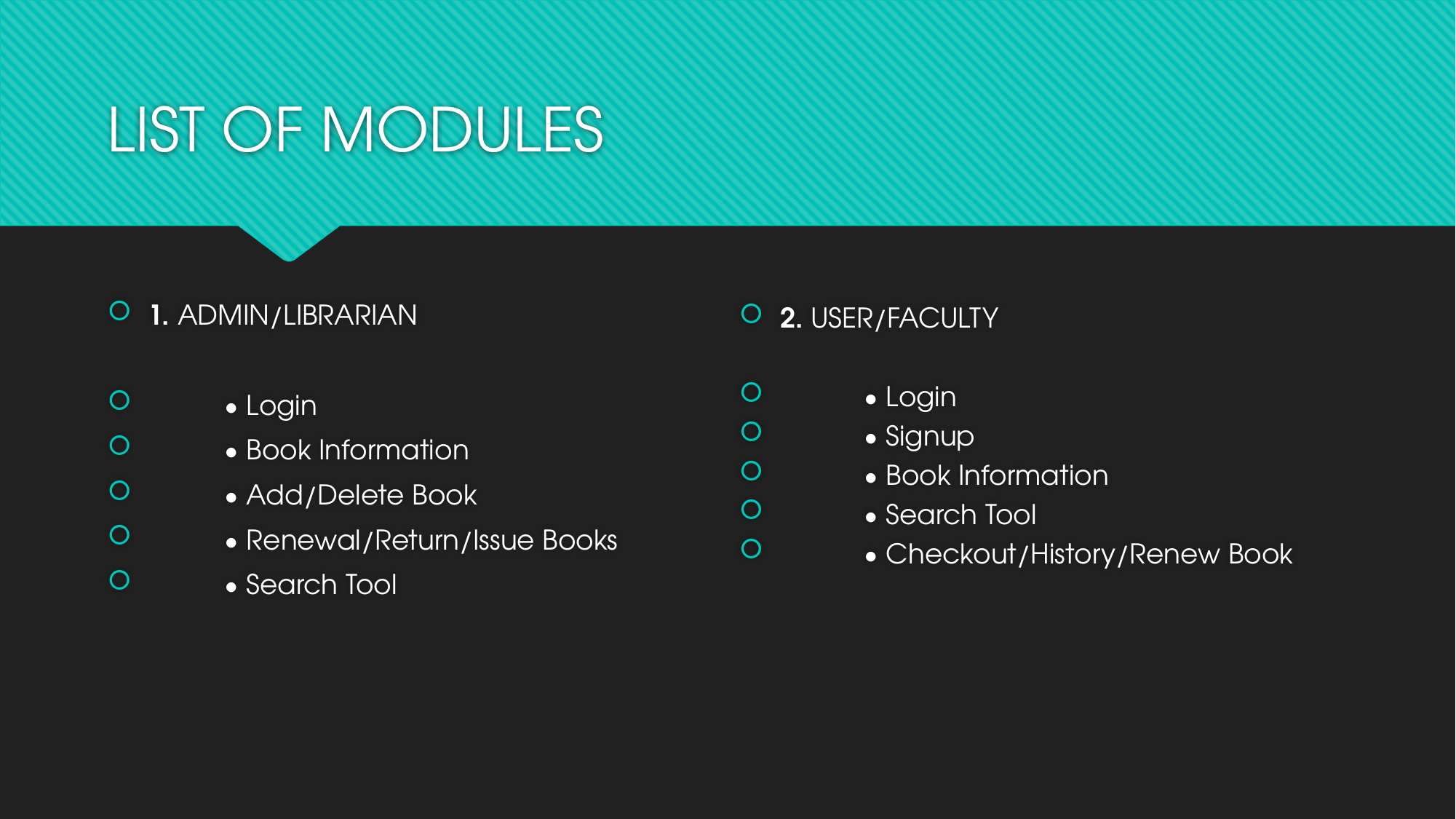

# LIST OF MODULES
2. USER/FACULTY

           • Login
           • Signup
           • Book Information
           • Search Tool
           • Checkout/History/Renew Book

1. ADMIN/LIBRARIAN

          • Login
          • Book Information
          • Add/Delete Book
          • Renewal/Return/Issue Books
          • Search Tool